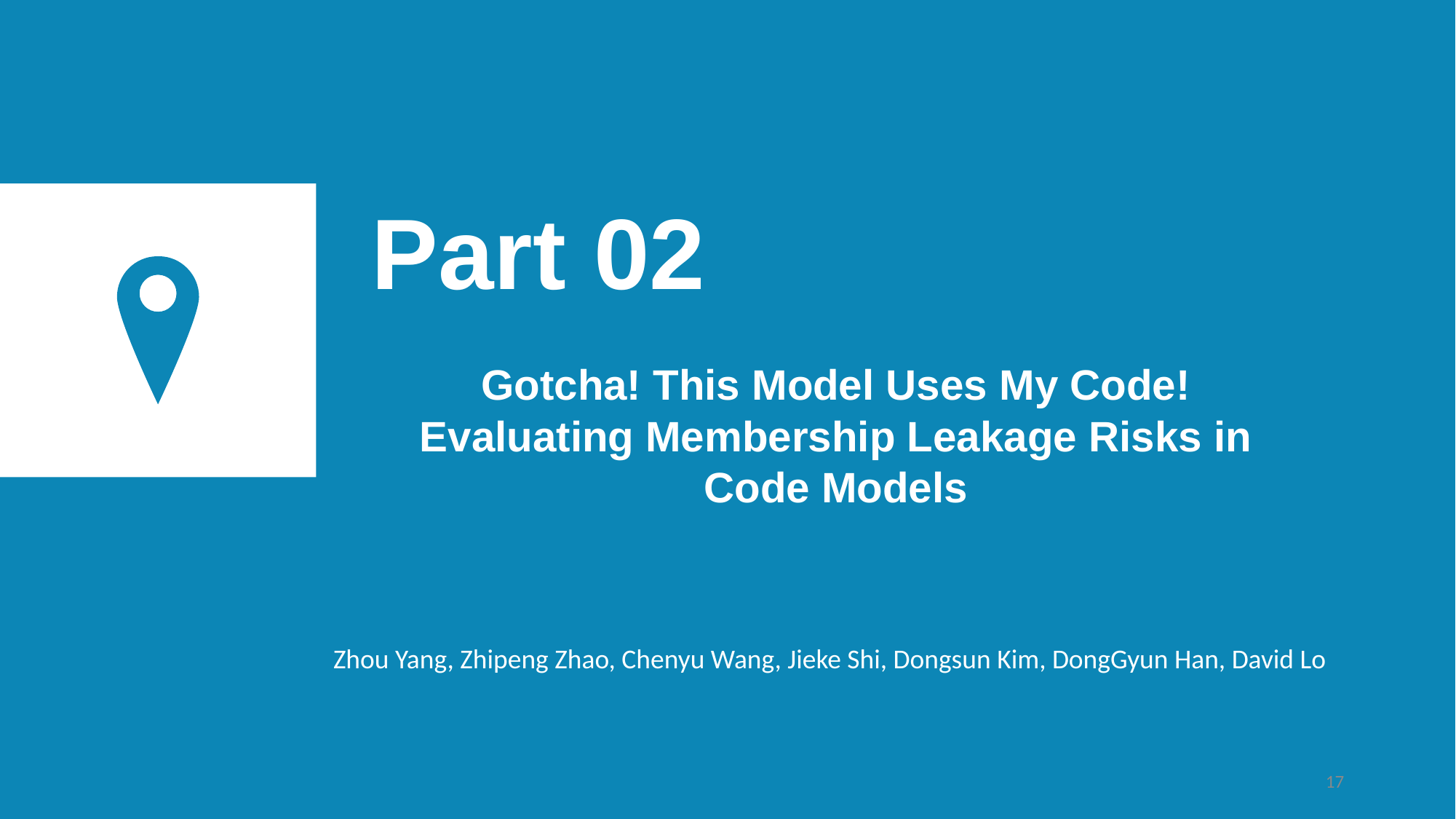

Part 02

Gotcha! This Model Uses My Code!
Evaluating Membership Leakage Risks in Code Models
Zhou Yang, Zhipeng Zhao, Chenyu Wang, Jieke Shi, Dongsun Kim, DongGyun Han, David Lo

17